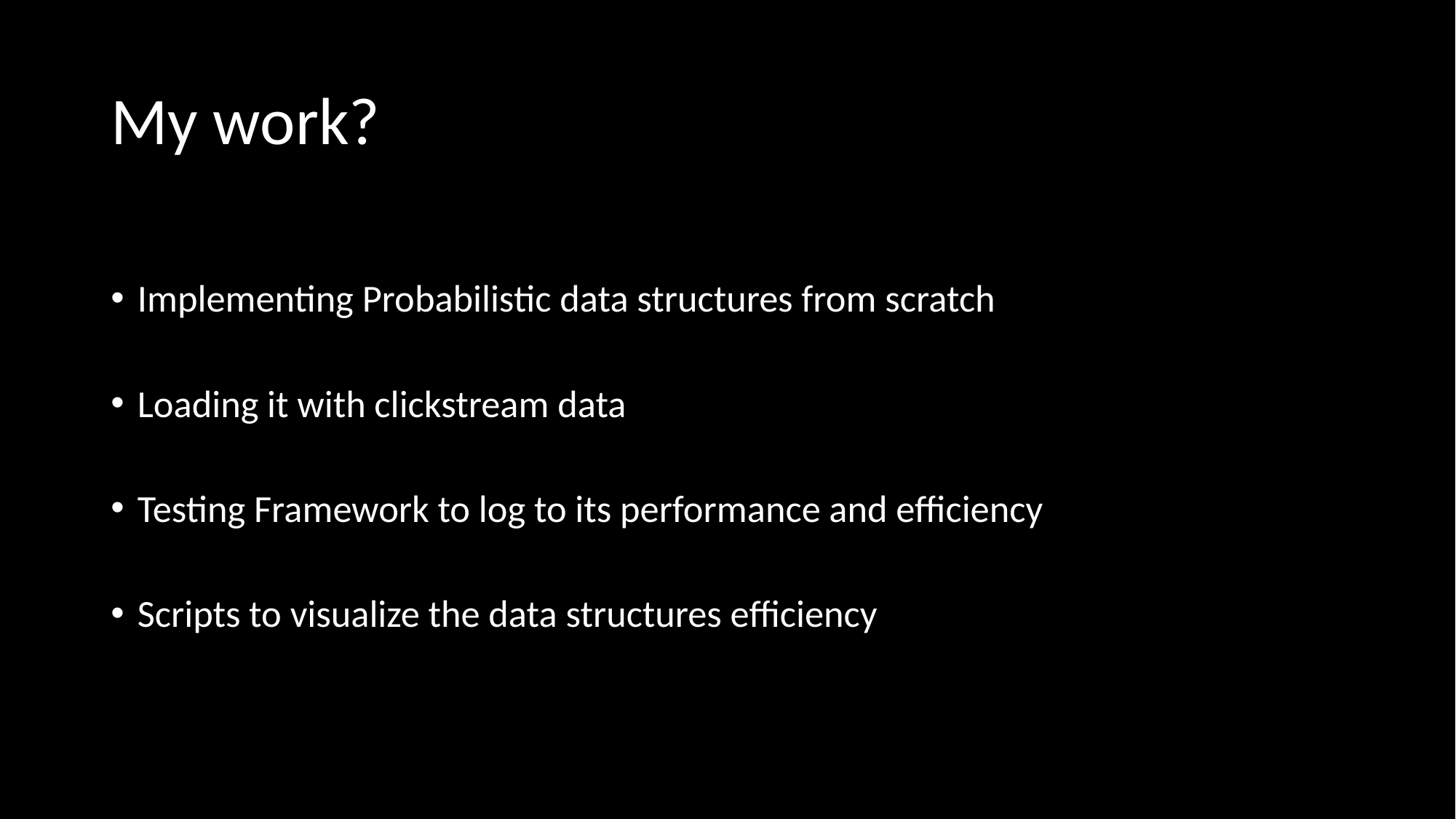

# My work?
Implementing Probabilistic data structures from scratch
Loading it with clickstream data
Testing Framework to log to its performance and efficiency
Scripts to visualize the data structures efficiency